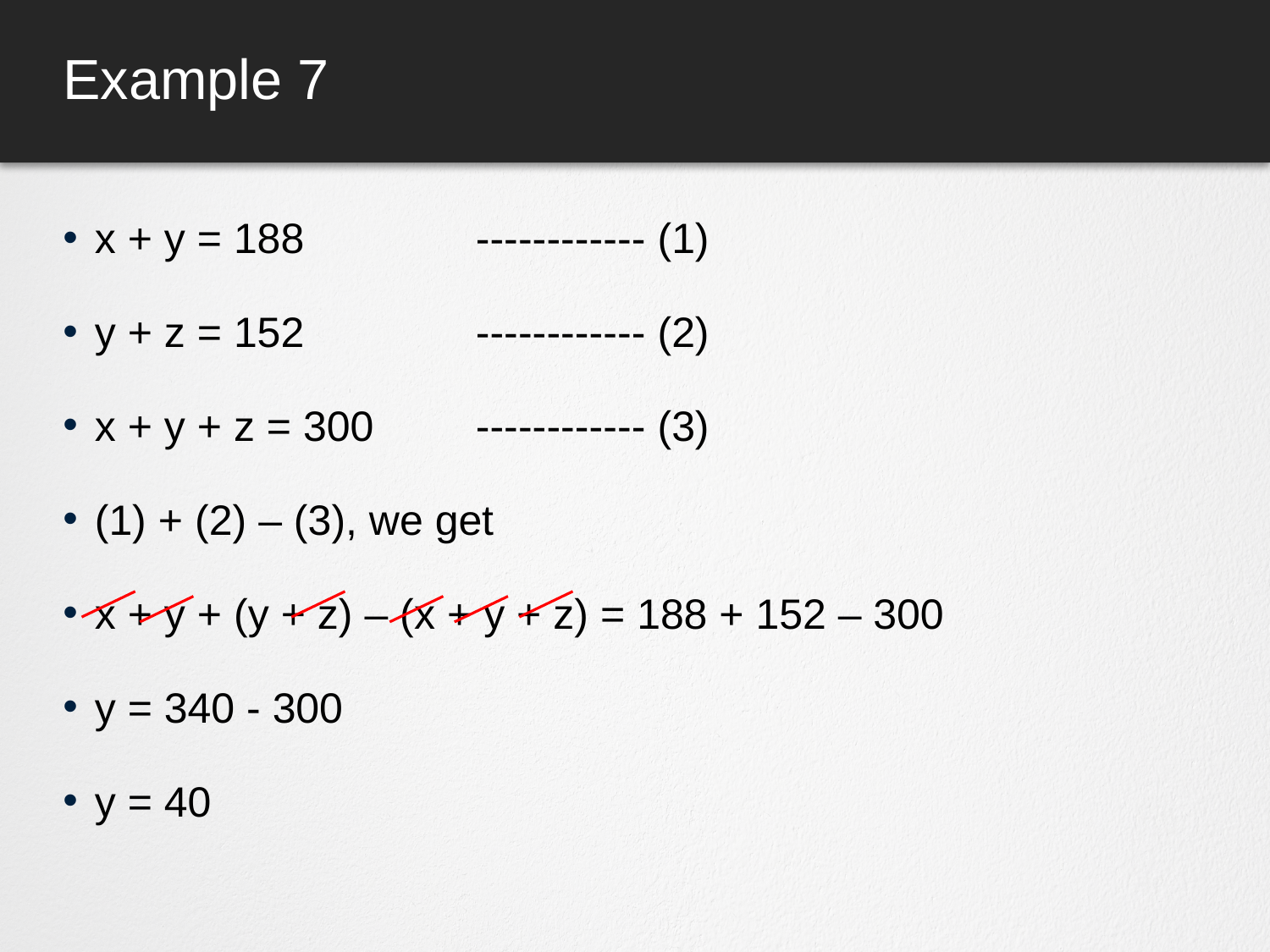

# Example 7
x + y = 188 		------------ (1)
y + z = 152 		------------ (2)
x + y + z = 300 	------------ (3)
(1) + (2) – (3), we get
x + y + (y + z) – (x + y + z) = 188 + 152 – 300
y = 340 - 300
y = 40